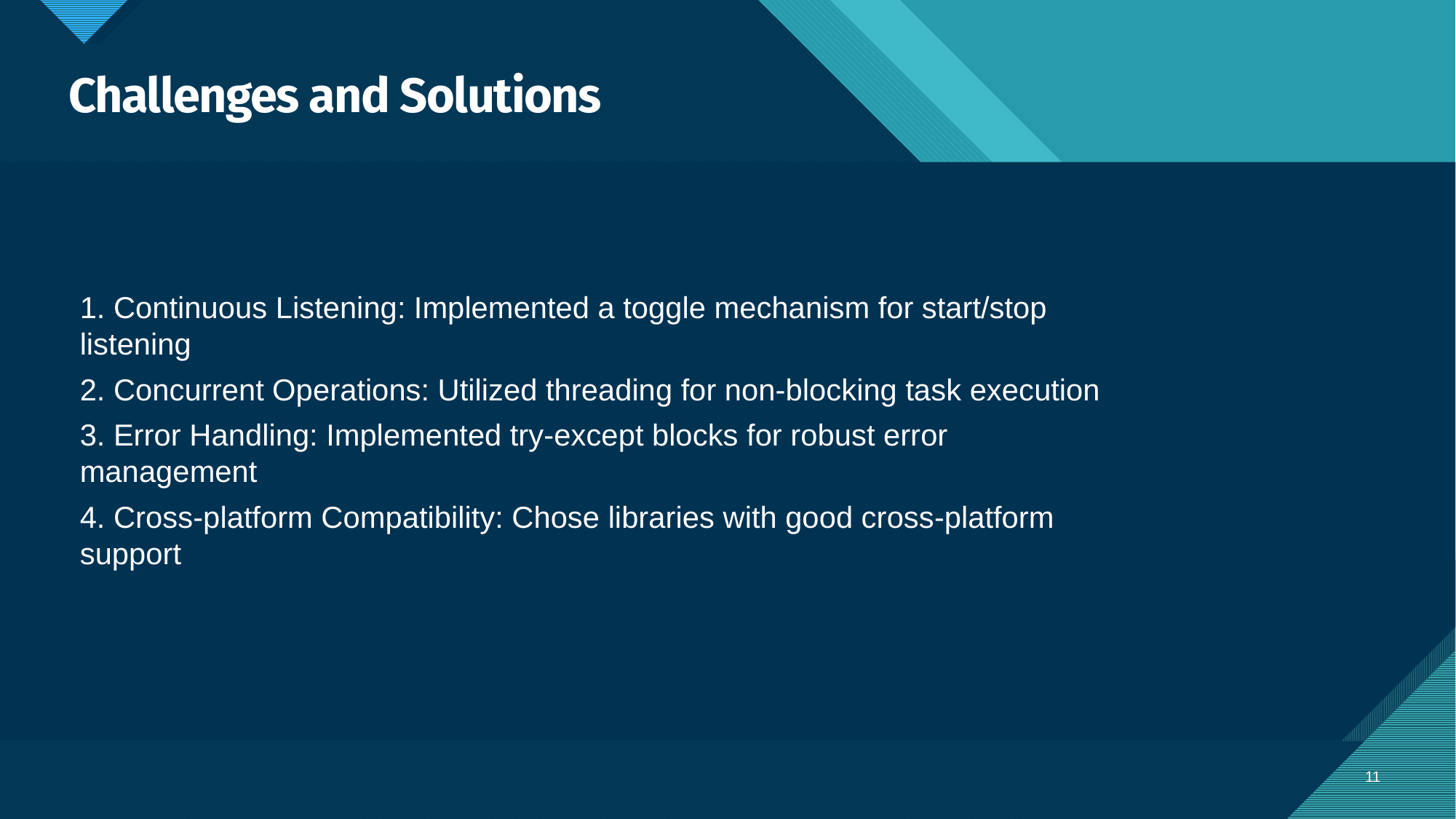

# Challenges and Solutions
1. Continuous Listening: Implemented a toggle mechanism for start/stop listening
2. Concurrent Operations: Utilized threading for non-blocking task execution
3. Error Handling: Implemented try-except blocks for robust error management
4. Cross-platform Compatibility: Chose libraries with good cross-platform support
11